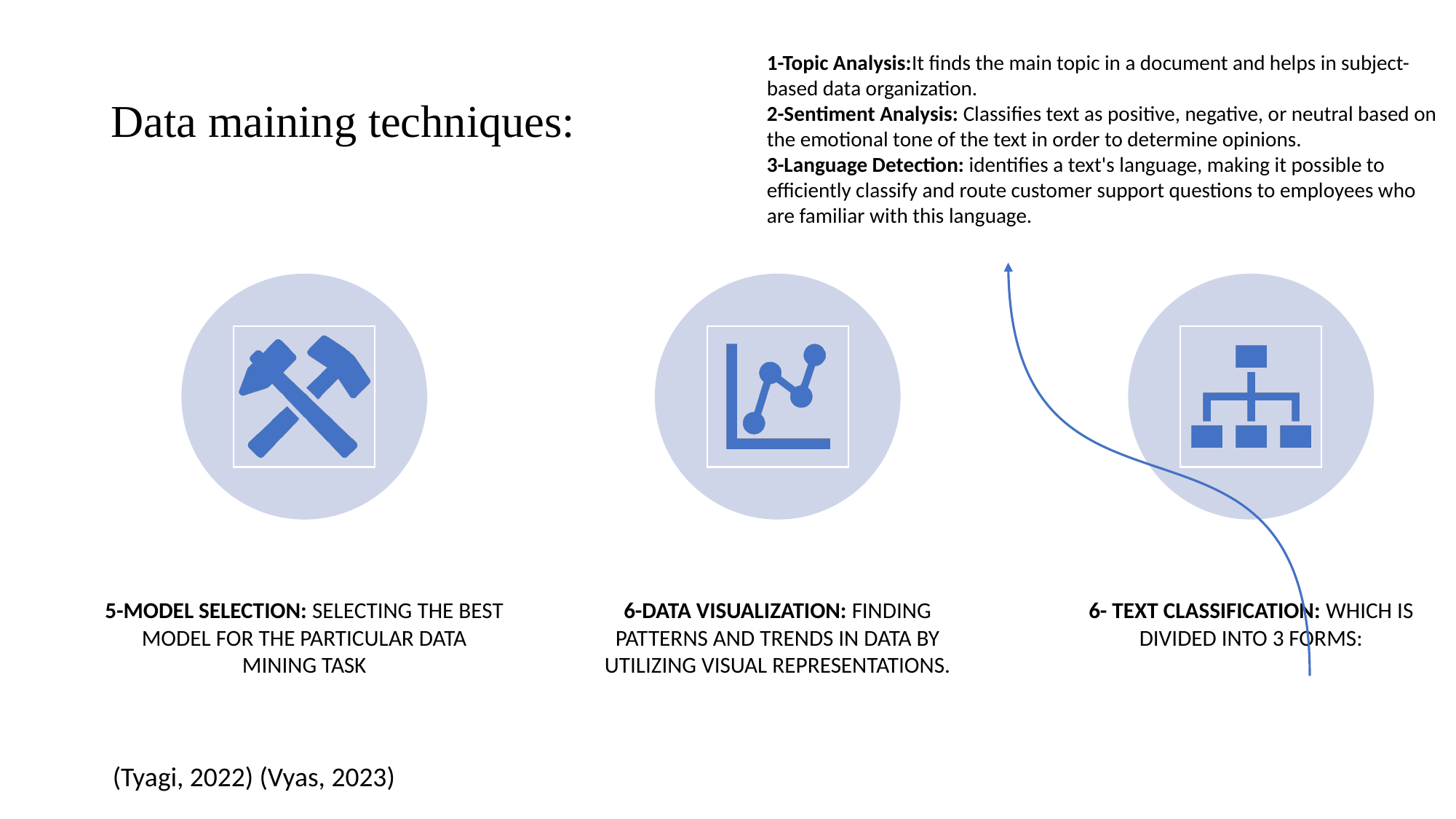

# Data maining techniques:
1-Topic Analysis:It finds the main topic in a document and helps in subject-based data organization.
2-Sentiment Analysis: Classifies text as positive, negative, or neutral based on the emotional tone of the text in order to determine opinions.
3-Language Detection: identifies a text's language, making it possible to efficiently classify and route customer support questions to employees who are familiar with this language.

5-Model Selection: Selecting the best model for the particular data mining task
6-Data Visualization: Finding patterns and trends in data by utilizing visual representations.
6- Text classification: which is divided into 3 forms:
(Tyagi, 2022) (Vyas, 2023)